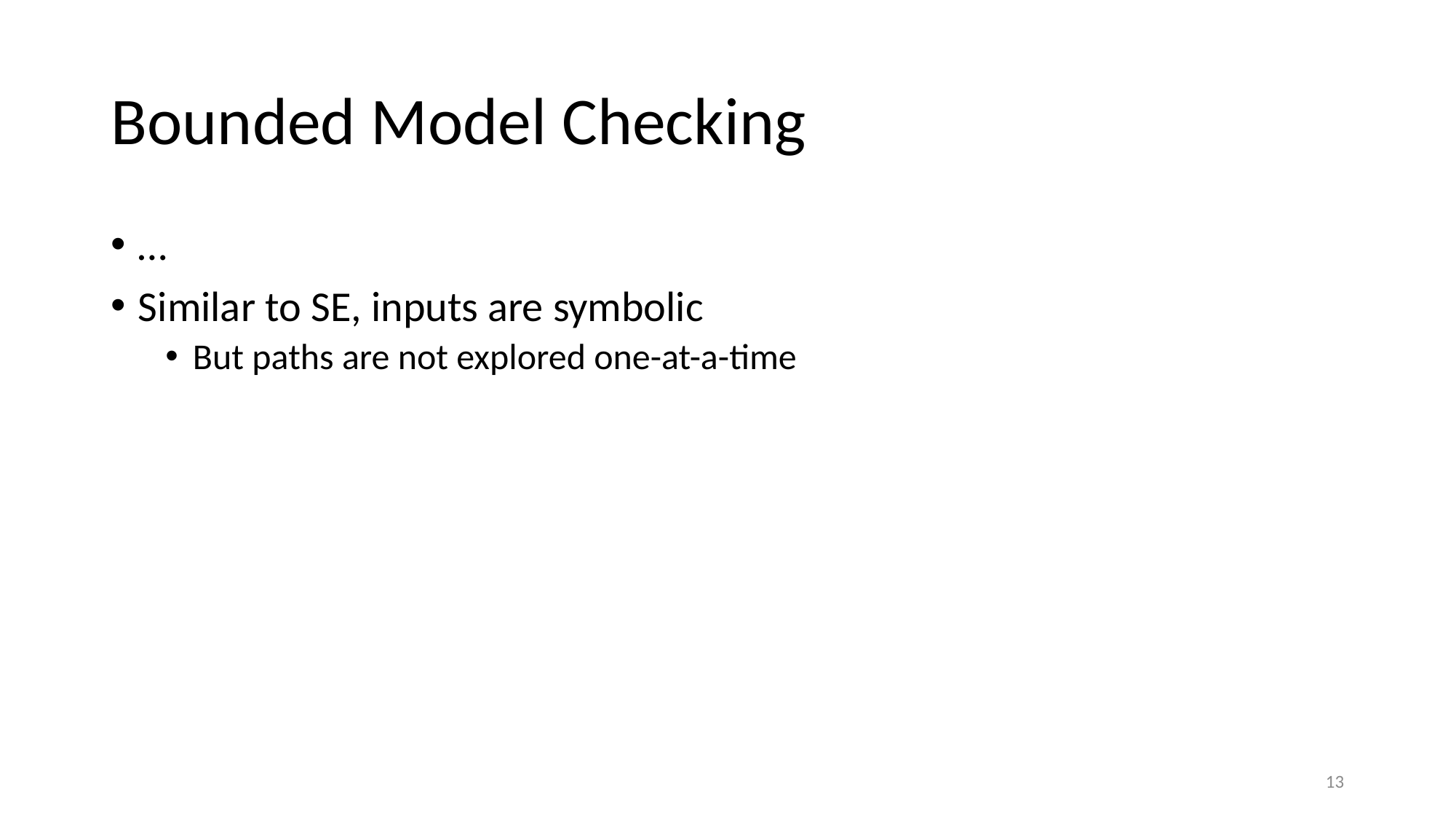

# Bounded Model Checking
…
Similar to SE, inputs are symbolic
But paths are not explored one-at-a-time

13